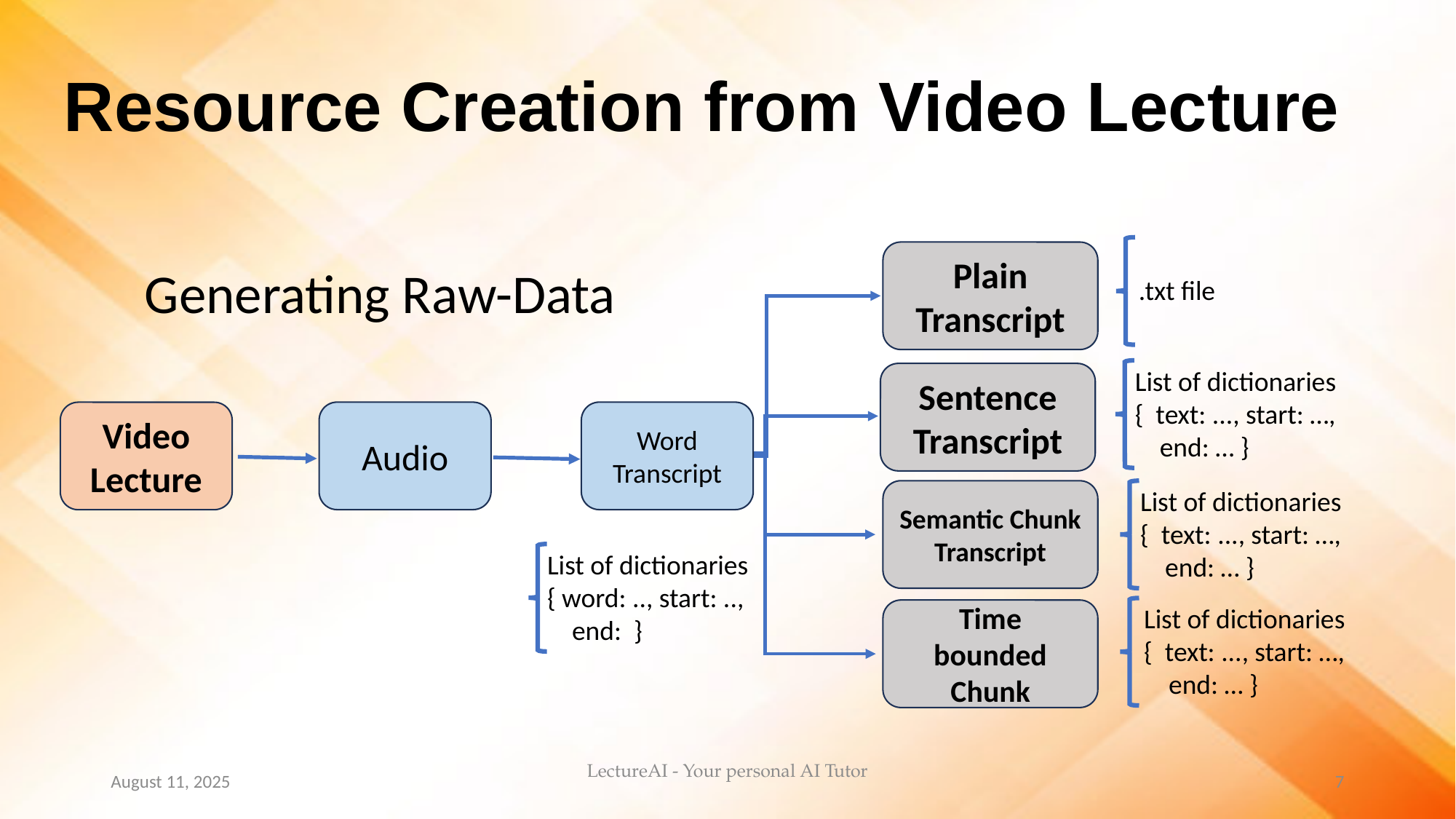

Resource Creation from Video Lecture

Plain Transcript
.txt file
List of dictionaries
{  text: ..., start: …,
    end: … }

Sentence Transcript
List of dictionaries
{  text: ..., start: …,
    end: … }
Semantic Chunk Transcript

List of dictionaries
{  text: ..., start: …,
    end: … }

Time bounded Chunk
Audio
Word Transcript
Video Lecture
List of dictionaries
{ word: .., start: ..,
    end:  }

Generating Raw-Data

August 11, 2025
LectureAI - Your personal AI Tutor

7